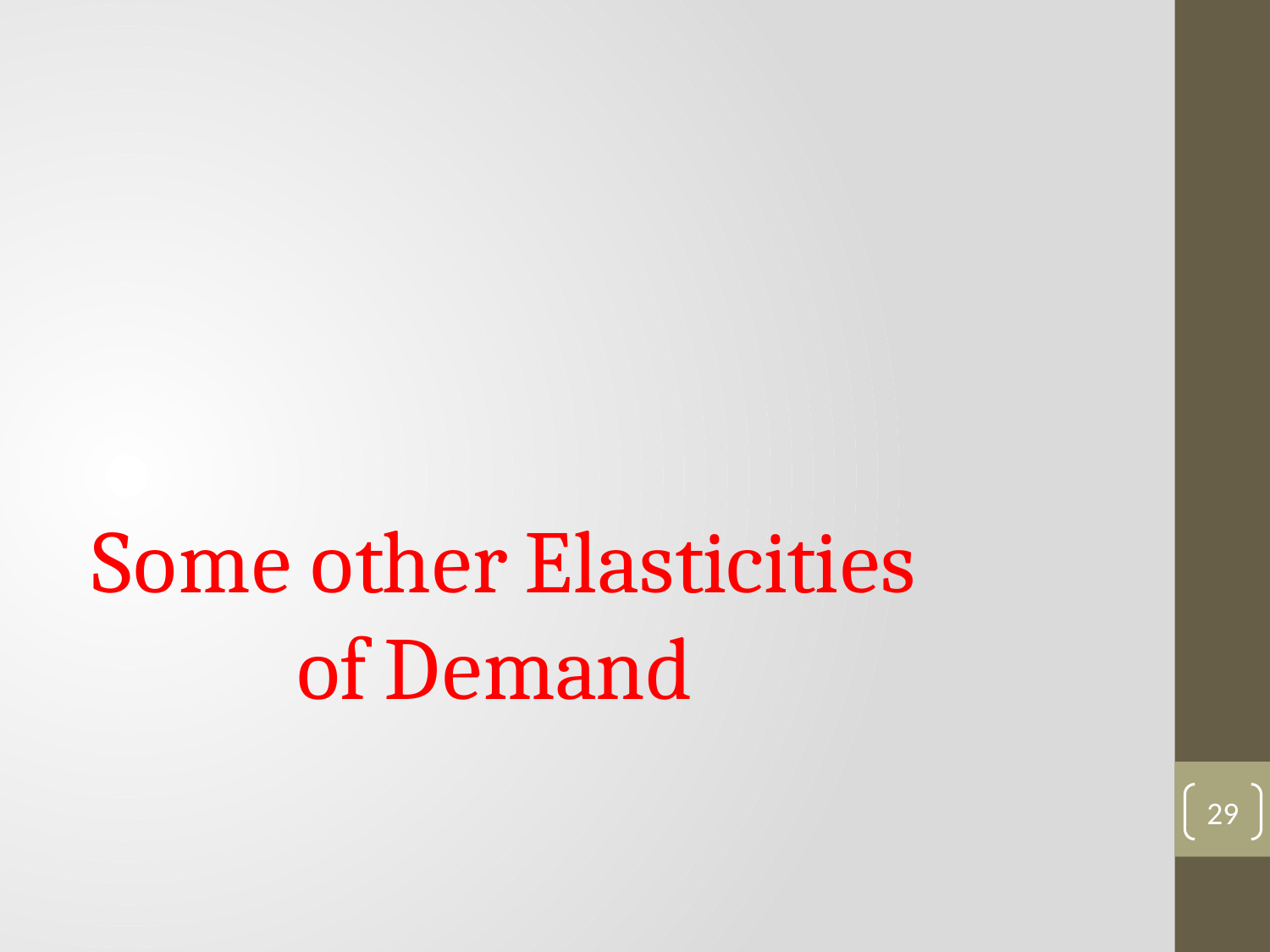

# Some other Elasticities of Demand

29